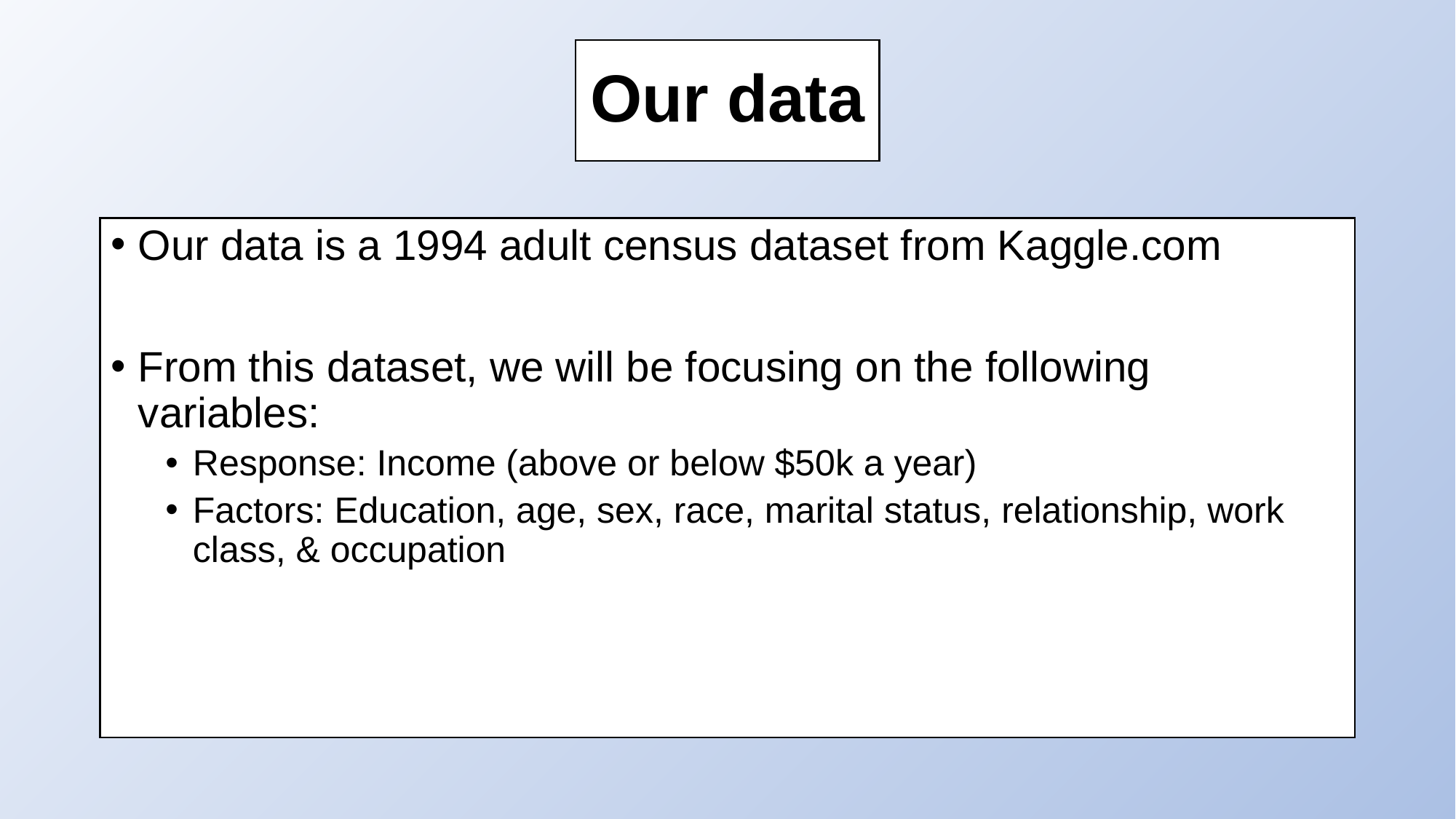

# Our data
Our data is a 1994 adult census dataset from Kaggle.com

From this dataset, we will be focusing on the following variables:
Response: Income (above or below $50k a year)
Factors: Education, age, sex, race, marital status, relationship, work class, & occupation